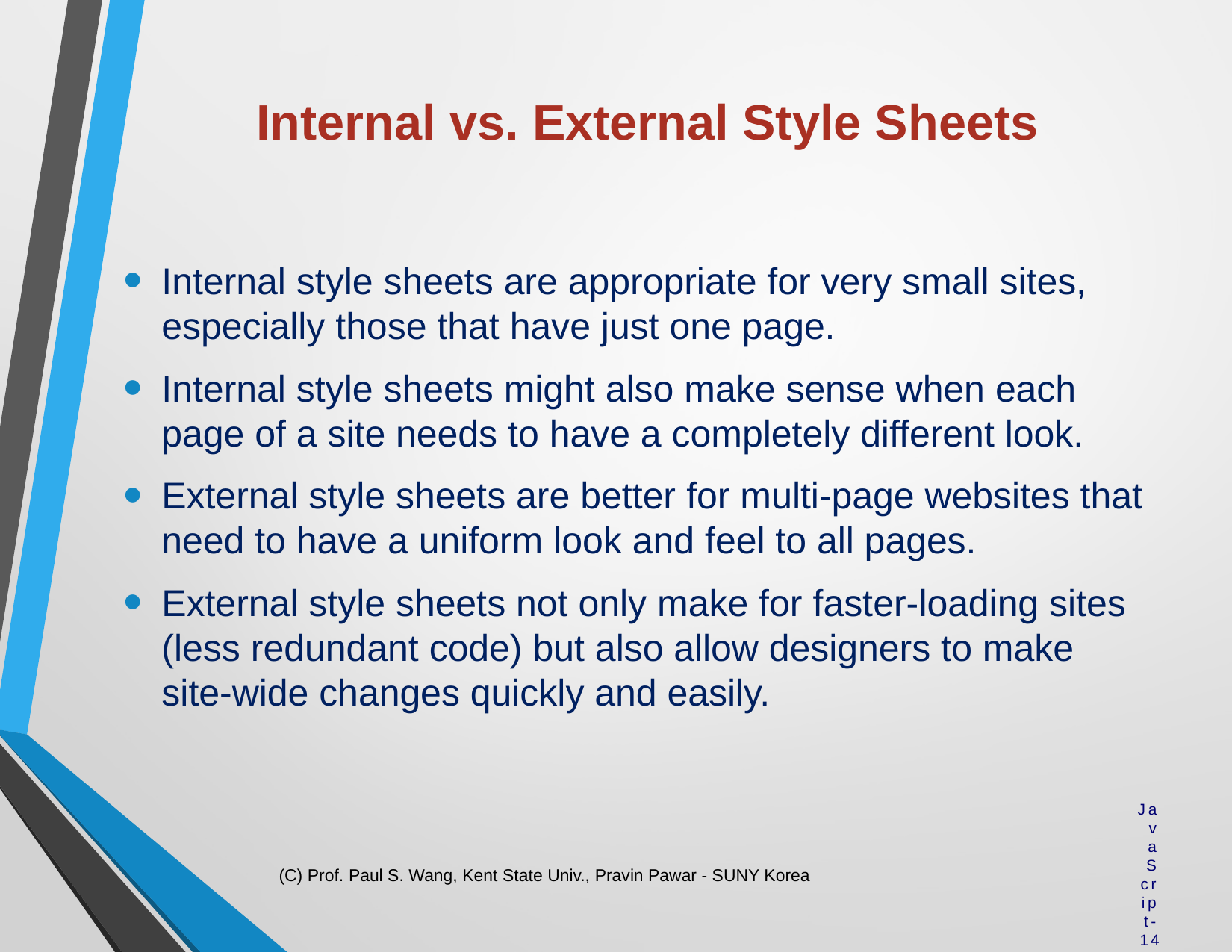

Internal vs. External Style Sheets
Internal style sheets are appropriate for very small sites, especially those that have just one page.
Internal style sheets might also make sense when each page of a site needs to have a completely different look.
External style sheets are better for multi-page websites that need to have a uniform look and feel to all pages.
External style sheets not only make for faster-loading sites (less redundant code) but also allow designers to make site-wide changes quickly and easily.
(C) Prof. Paul S. Wang, Kent State Univ., Pravin Pawar - SUNY Korea
14